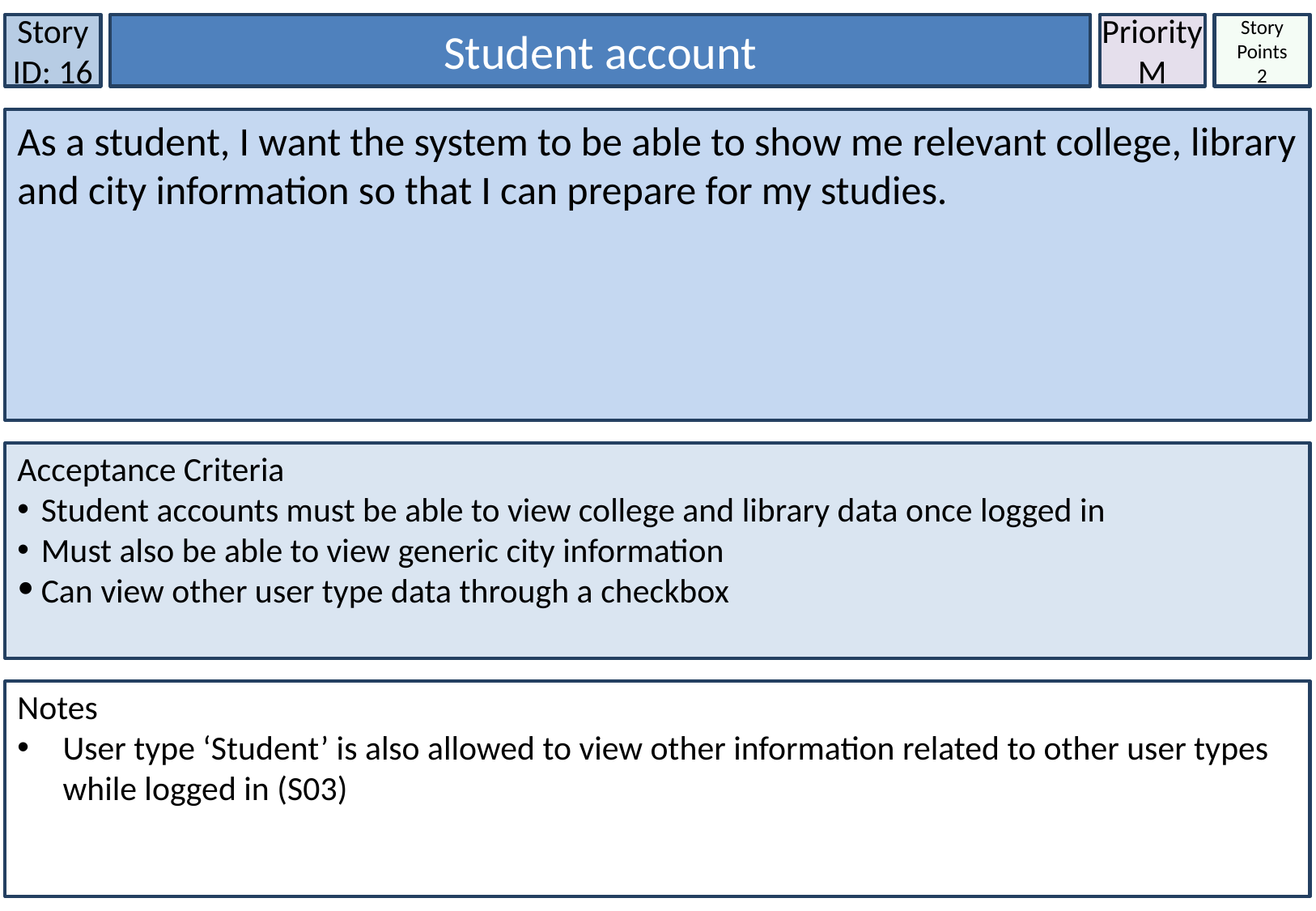

Story ID: 16
Student account
Priority
M
Story Points
2
As a student, I want the system to be able to show me relevant college, library and city information so that I can prepare for my studies.
Acceptance Criteria
Student accounts must be able to view college and library data once logged in
Must also be able to view generic city information
Can view other user type data through a checkbox
Notes
User type ‘Student’ is also allowed to view other information related to other user types while logged in (S03)